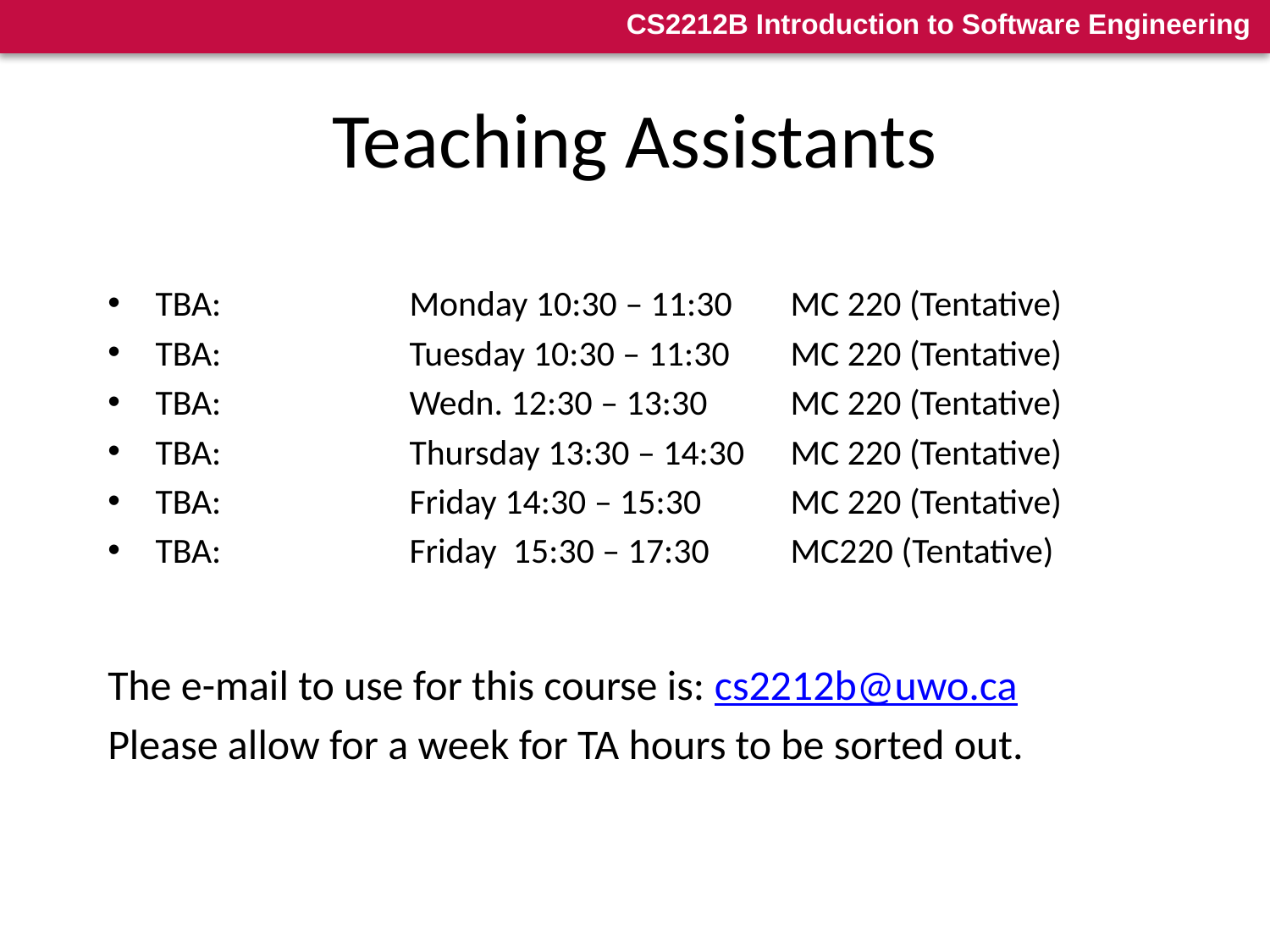

# Teaching Assistants
TBA: 		Monday 10:30 – 11:30 	MC 220 (Tentative)
TBA: 		Tuesday 10:30 – 11:30 	MC 220 (Tentative)
TBA: 		Wedn. 12:30 – 13:30 	MC 220 (Tentative)
TBA:		Thursday 13:30 – 14:30 	MC 220 (Tentative)
TBA:	 	Friday 14:30 – 15:30 	MC 220 (Tentative)
TBA:		Friday  15:30 – 17:30 	MC220 (Tentative)

The e-mail to use for this course is: cs2212b@uwo.ca
Please allow for a week for TA hours to be sorted out.